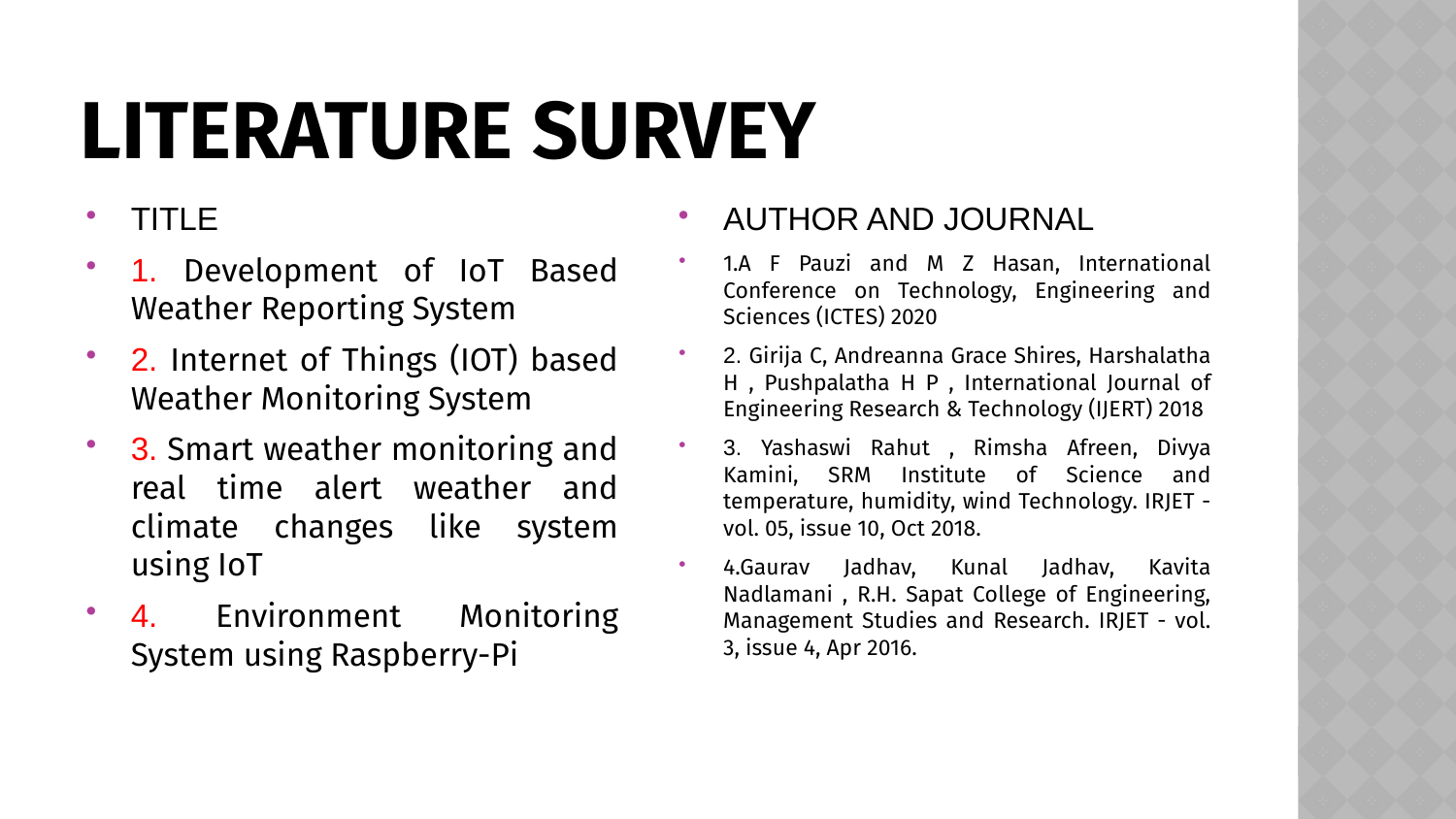

# Literature Survey
TITLE
1. Development of IoT Based Weather Reporting System
2. Internet of Things (IOT) based Weather Monitoring System
3. Smart weather monitoring and real time alert weather and climate changes like system using IoT
4. Environment Monitoring System using Raspberry-Pi
AUTHOR AND JOURNAL
1.A F Pauzi and M Z Hasan, International Conference on Technology, Engineering and Sciences (ICTES) 2020
2. Girija C, Andreanna Grace Shires, Harshalatha H , Pushpalatha H P , International Journal of Engineering Research & Technology (IJERT) 2018
3. Yashaswi Rahut , Rimsha Afreen, Divya Kamini, SRM Institute of Science and temperature, humidity, wind Technology. IRJET - vol. 05, issue 10, Oct 2018.
4.Gaurav Jadhav, Kunal Jadhav, Kavita Nadlamani , R.H. Sapat College of Engineering, Management Studies and Research. IRJET - vol. 3, issue 4, Apr 2016.